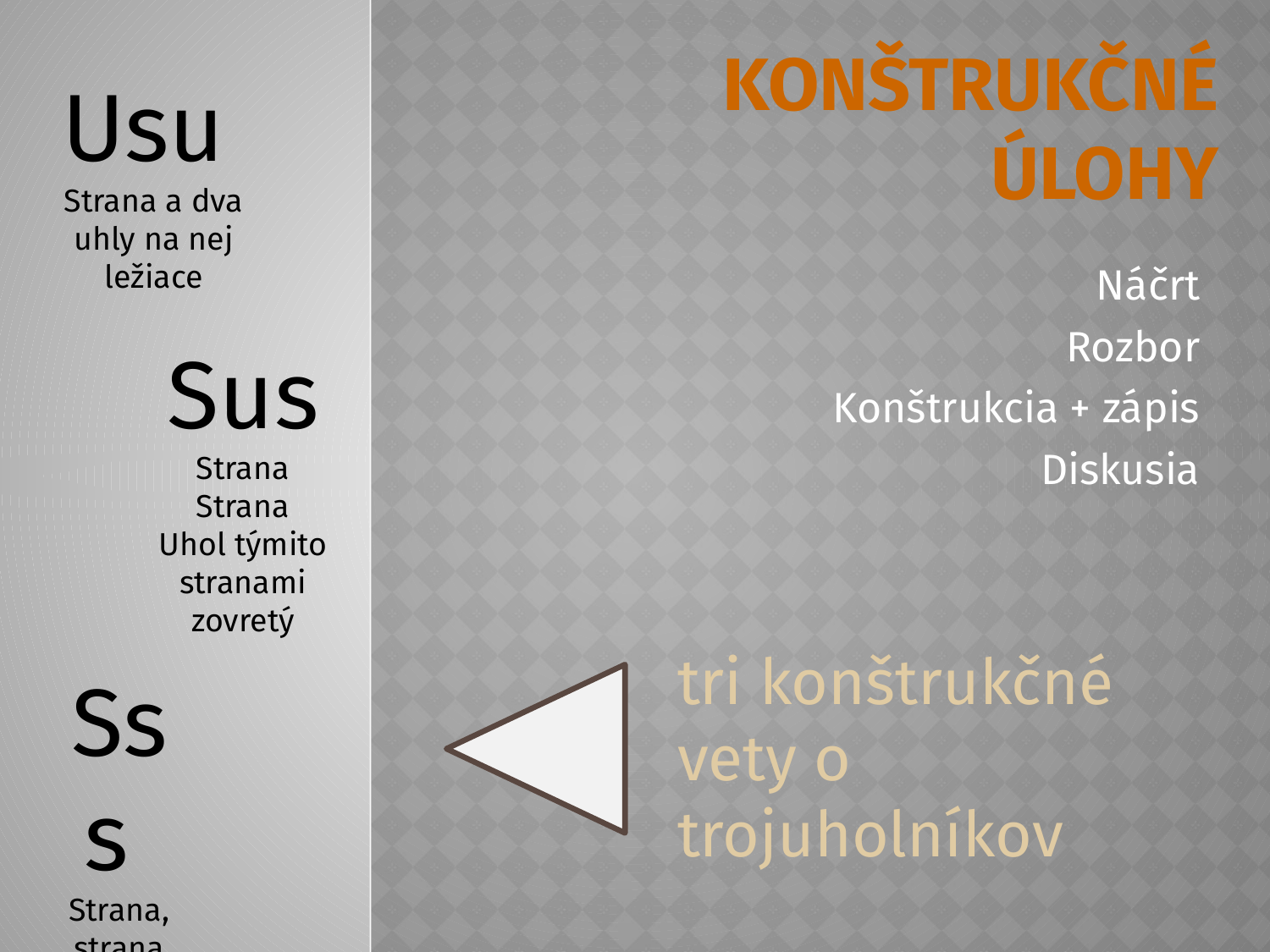

# Konštrukčné úlohy
Usu
Strana a dva uhly na nej ležiace
Náčrt
Rozbor
Konštrukcia + zápis
Diskusia
Sus
Strana
Strana
Uhol týmito stranami zovretý
tri konštrukčné vety o trojuholníkov
Sss
Strana, strana
strana